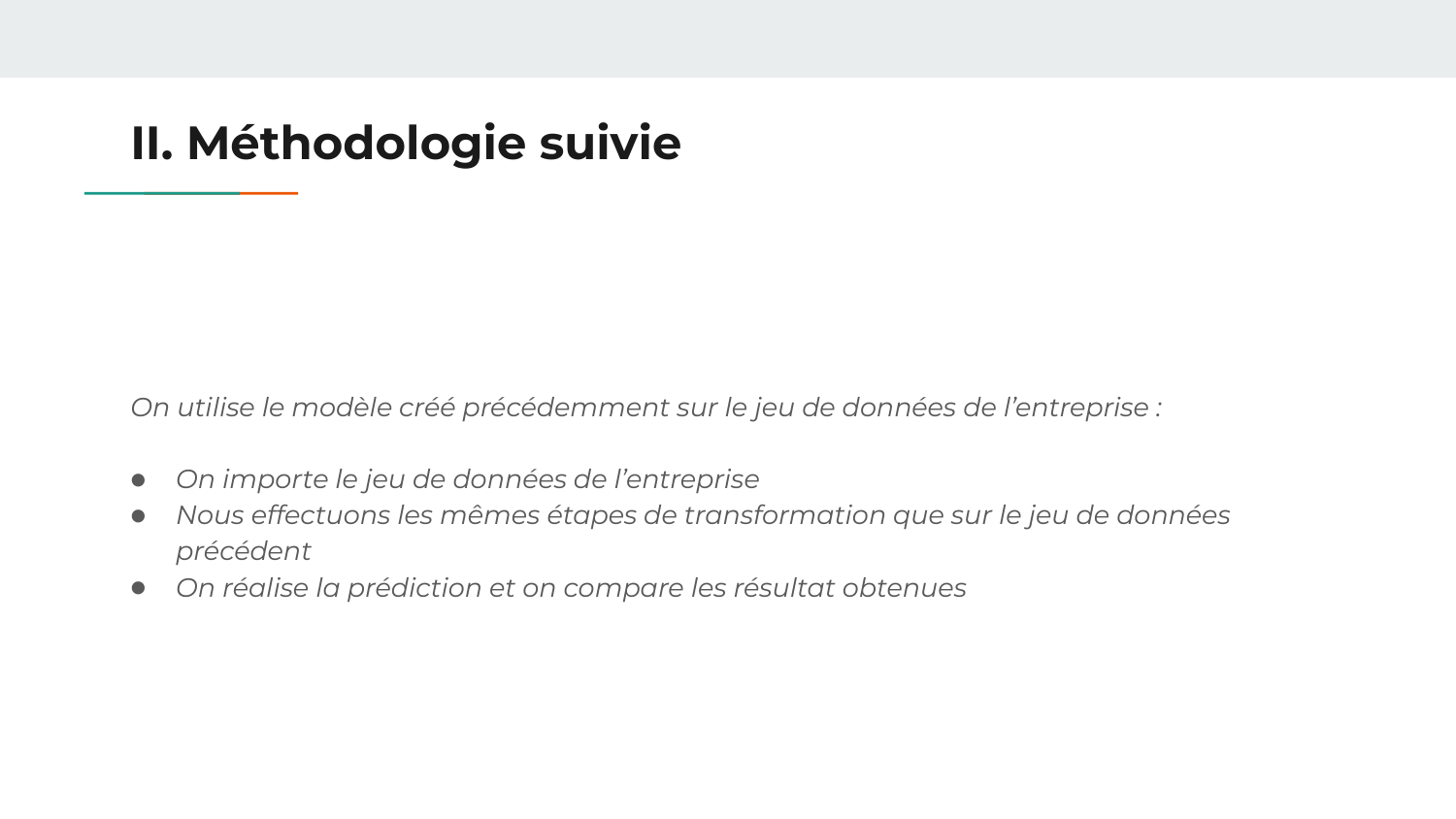

# II. Méthodologie suivie

On utilise le modèle créé précédemment sur le jeu de données de l’entreprise :

On importe le jeu de données de l’entreprise
Nous effectuons les mêmes étapes de transformation que sur le jeu de données précédent
On réalise la prédiction et on compare les résultat obtenues